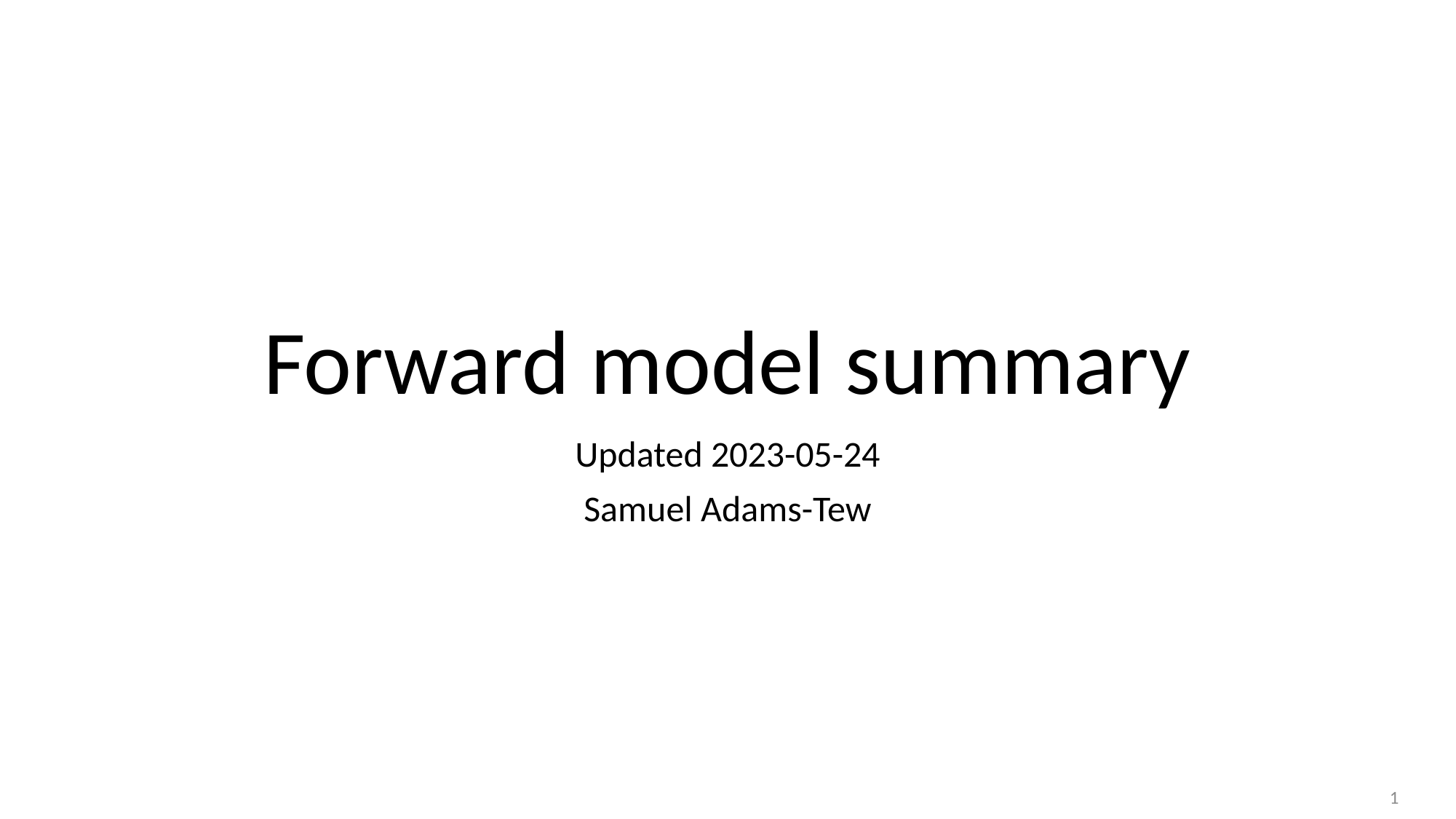

# Forward model summary
Updated 2023-05-24
Samuel Adams-Tew
1